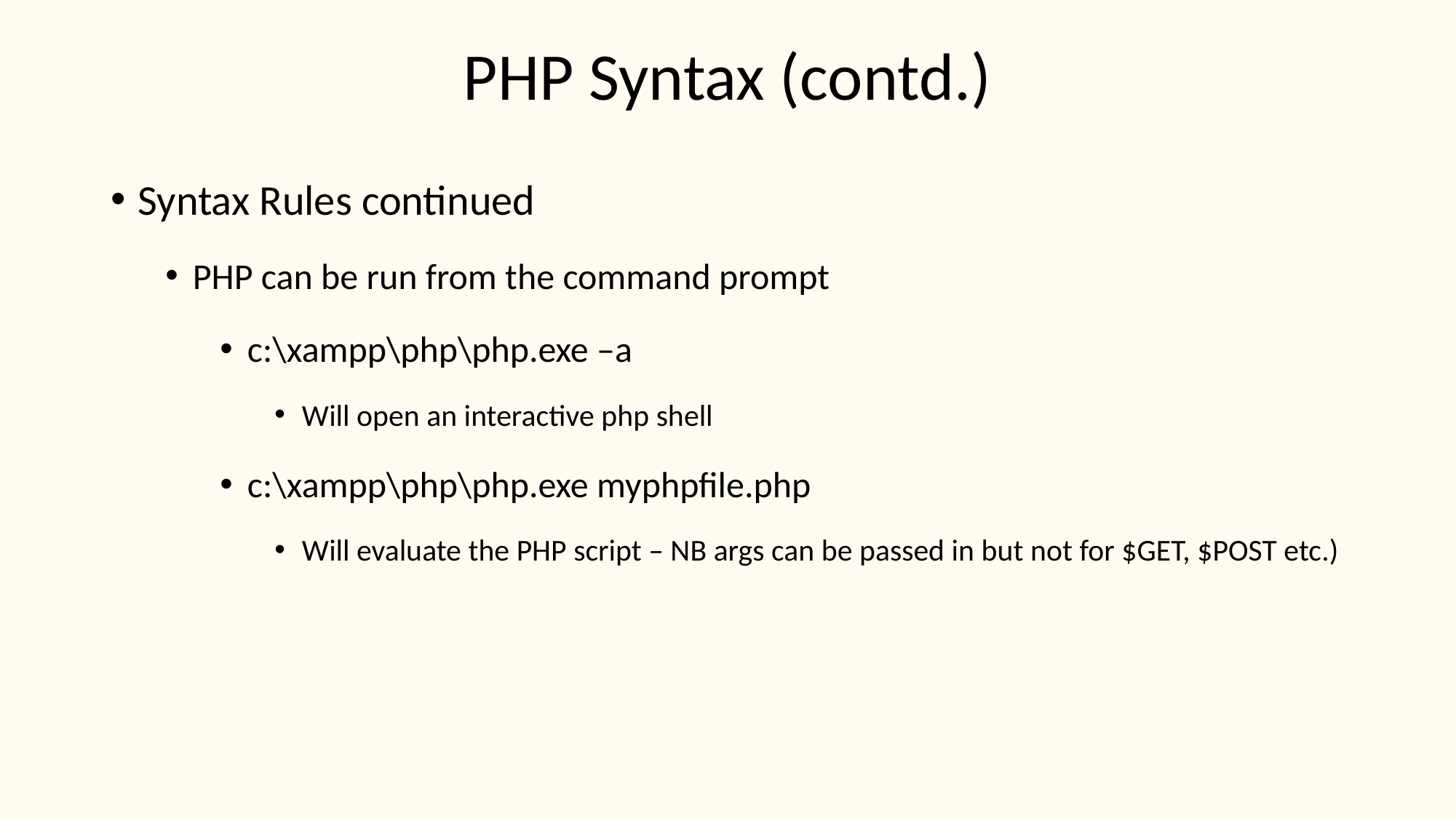

# PHP Syntax (contd.)
Syntax Rules continued
PHP can be run from the command prompt
c:\xampp\php\php.exe –a
Will open an interactive php shell
c:\xampp\php\php.exe myphpfile.php
Will evaluate the PHP script – NB args can be passed in but not for $GET, $POST etc.)